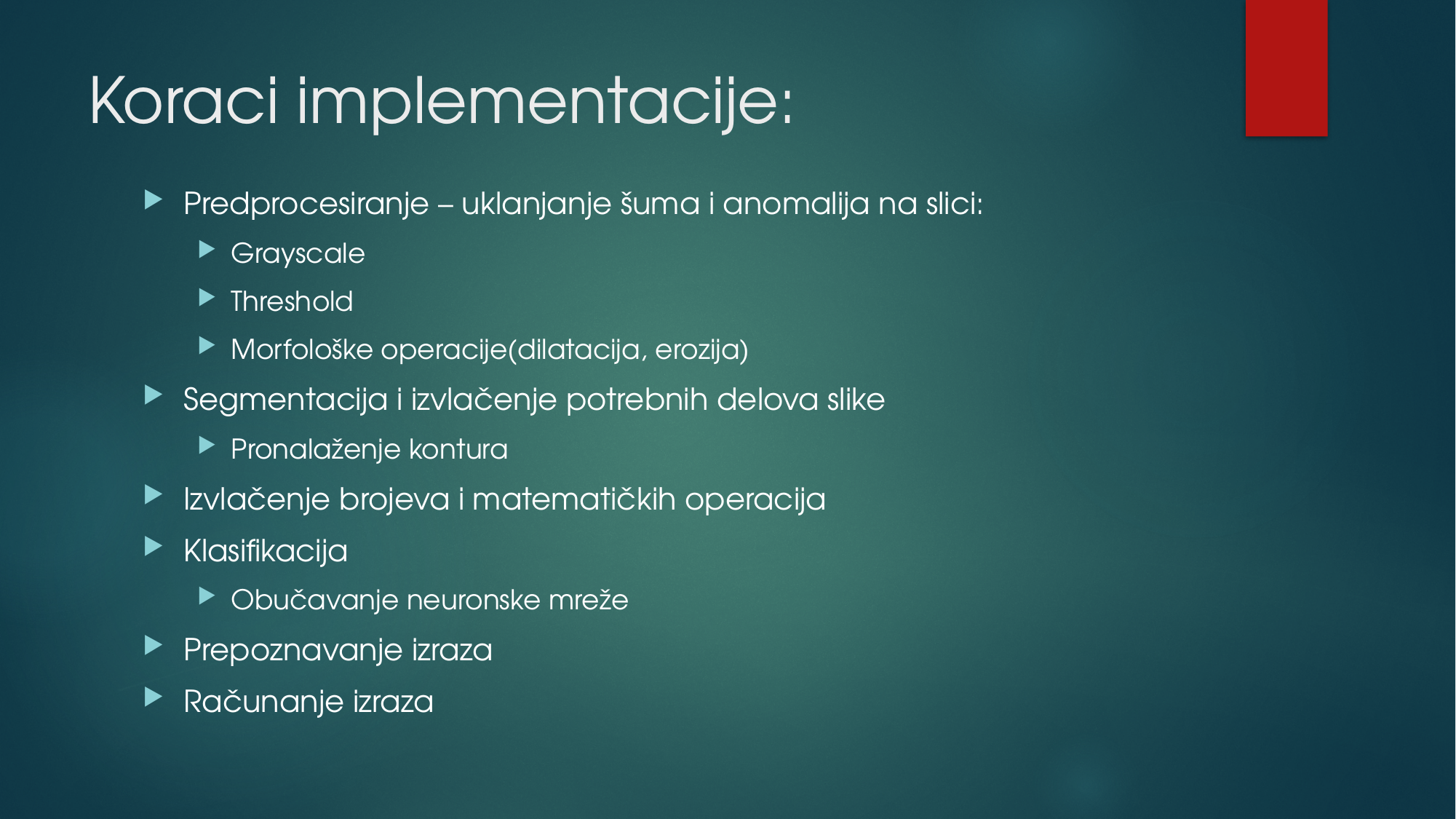

# Koraci implementacije:
Predprocesiranje – uklanjanje šuma i anomalija na slici:
Grayscale
Threshold
Morfološke operacije(dilatacija, erozija)
Segmentacija i izvlačenje potrebnih delova slike
Pronalaženje kontura
Izvlačenje brojeva i matematičkih operacija
Klasifikacija
Obučavanje neuronske mreže
Prepoznavanje izraza
Računanje izraza